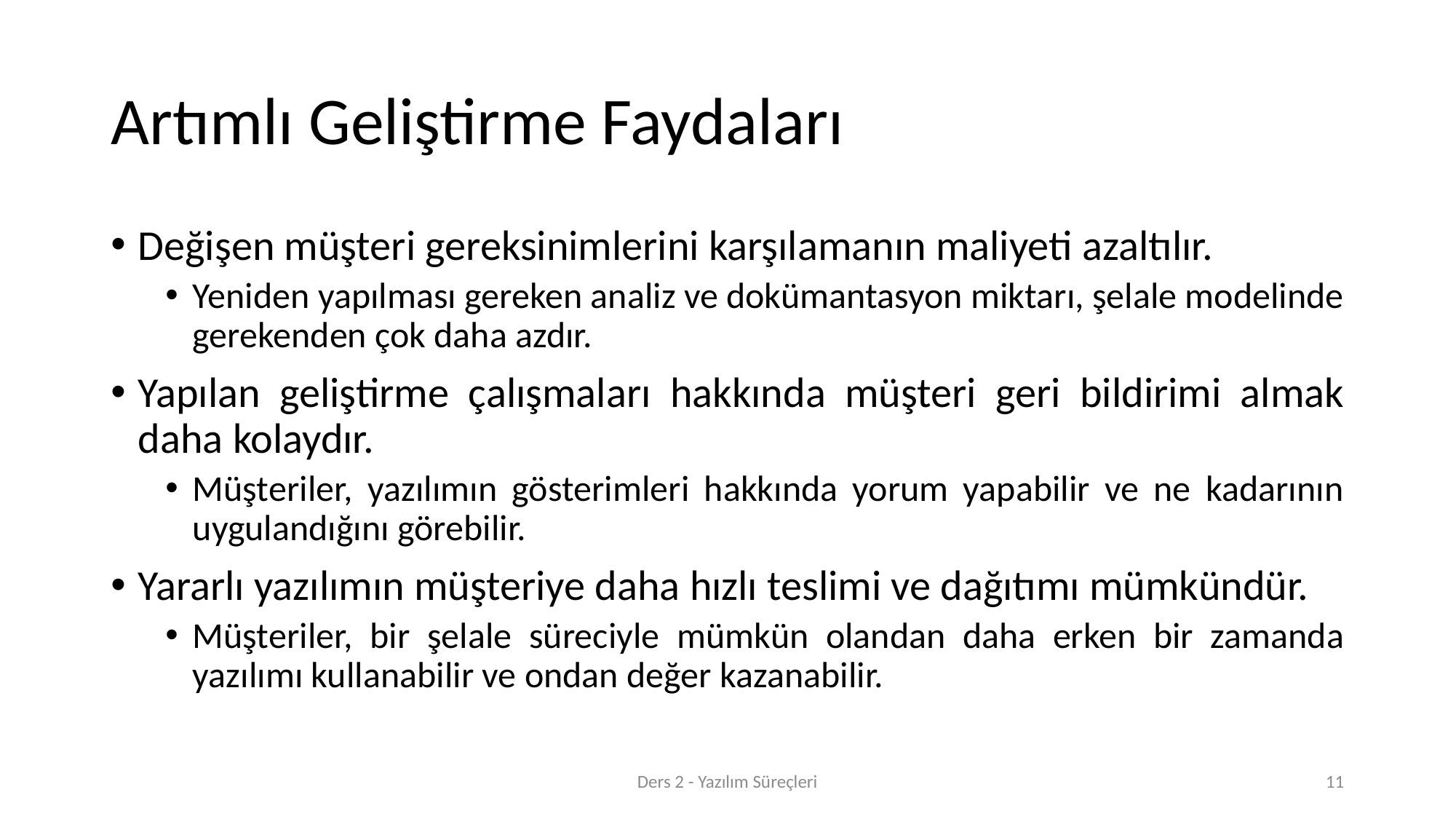

# Artımlı Geliştirme Faydaları
Değişen müşteri gereksinimlerini karşılamanın maliyeti azaltılır.
Yeniden yapılması gereken analiz ve dokümantasyon miktarı, şelale modelinde gerekenden çok daha azdır.
Yapılan geliştirme çalışmaları hakkında müşteri geri bildirimi almak daha kolaydır.
Müşteriler, yazılımın gösterimleri hakkında yorum yapabilir ve ne kadarının uygulandığını görebilir.
Yararlı yazılımın müşteriye daha hızlı teslimi ve dağıtımı mümkündür.
Müşteriler, bir şelale süreciyle mümkün olandan daha erken bir zamanda yazılımı kullanabilir ve ondan değer kazanabilir.
Ders 2 - Yazılım Süreçleri
11